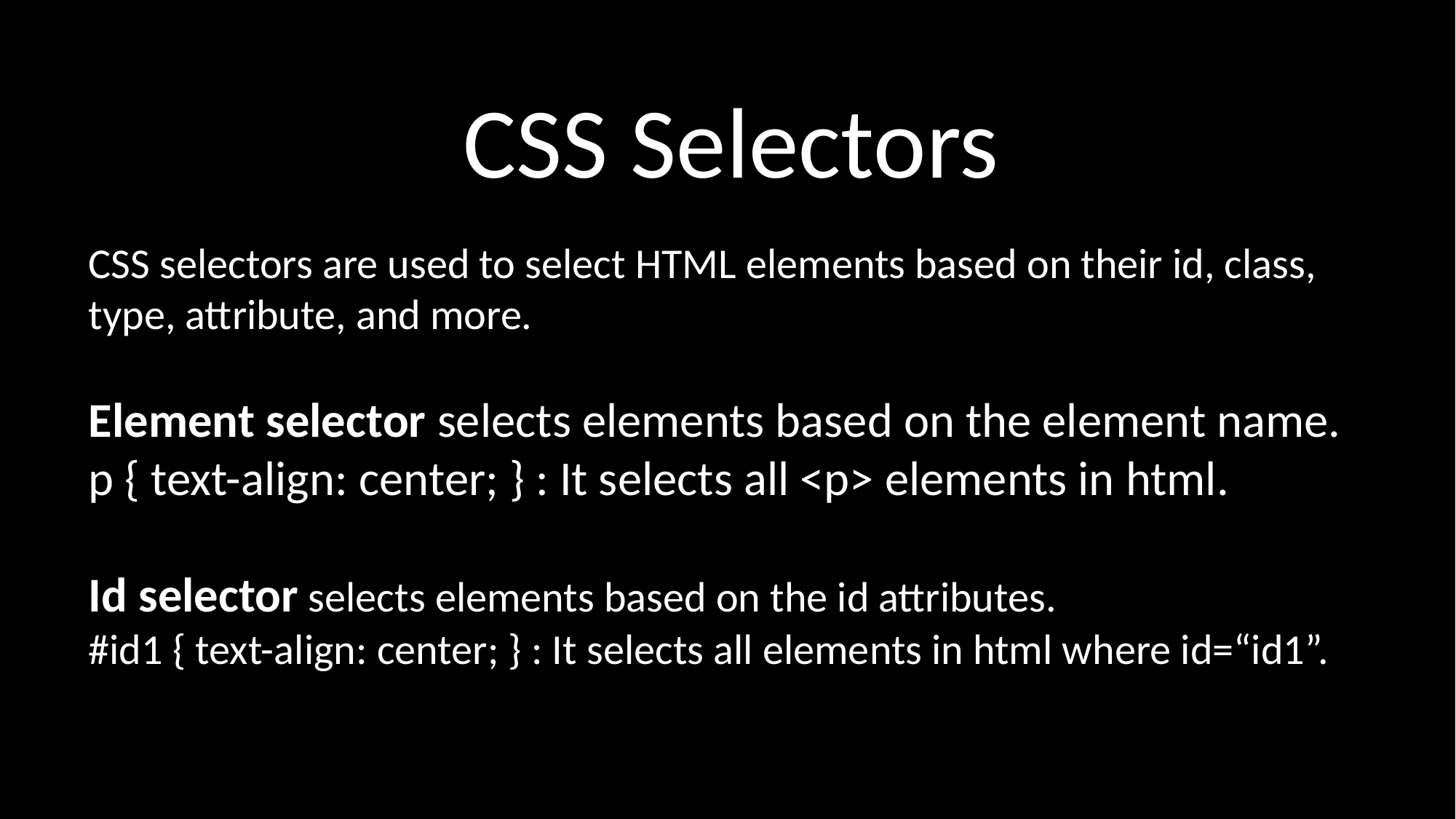

CSS Selectors
CSS selectors are used to select HTML elements based on their id, class, type, attribute, and more.

Element selector selects elements based on the element name.
p { text-align: center; } : It selects all <p> elements in html.

Id selector selects elements based on the id attributes.
#id1 { text-align: center; } : It selects all elements in html where id=“id1”.